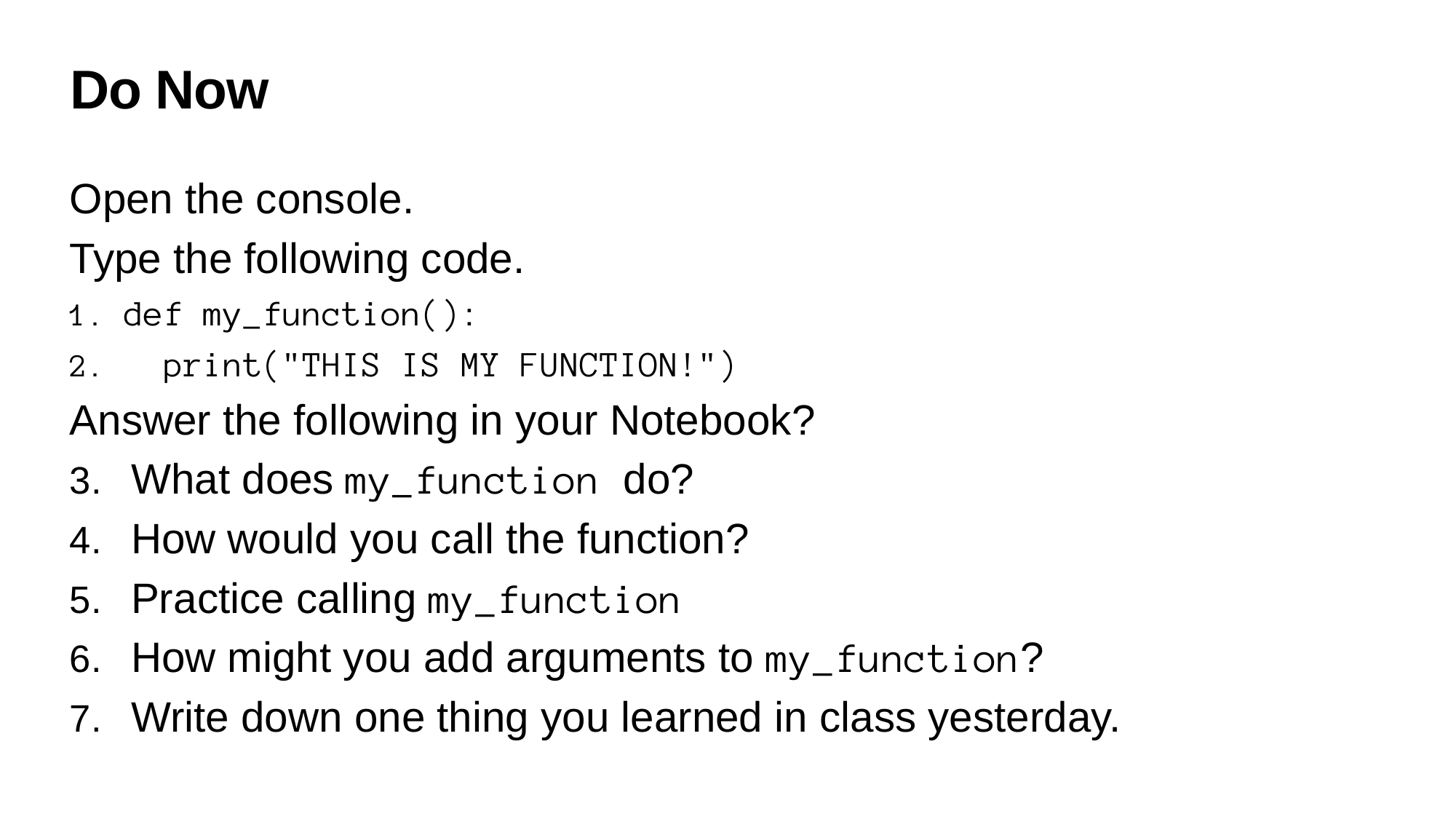

# Do Now
Open the console.
Type the following code.
def my_function():
  print("THIS IS MY FUNCTION!")
Answer the following in your Notebook?
What does my_function do?
How would you call the function?
Practice calling my_function
How might you add arguments to my_function?
Write down one thing you learned in class yesterday.